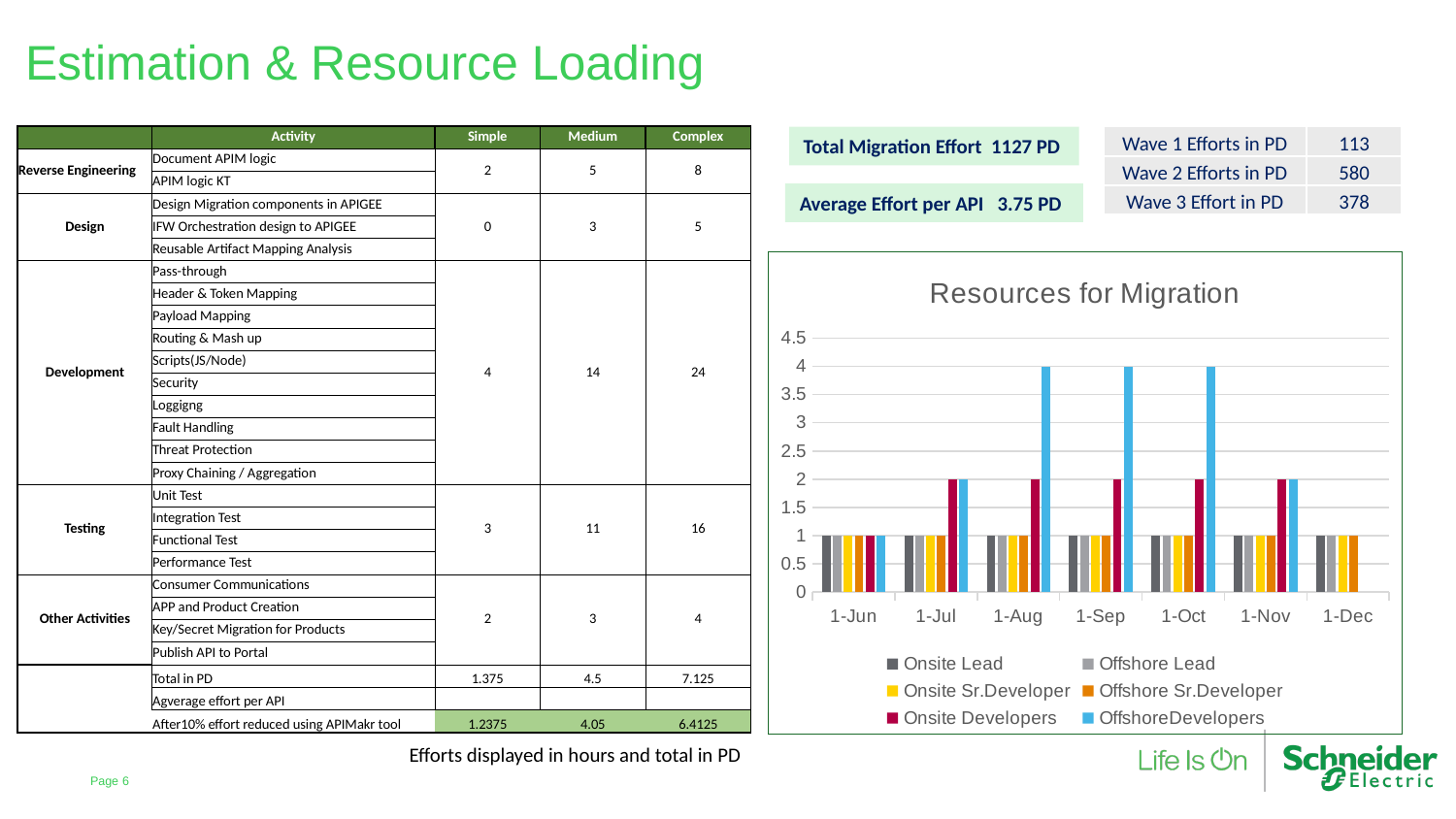

# Estimation & Resource Loading
|  | Activity | Simple | Medium | Complex |
| --- | --- | --- | --- | --- |
| Reverse Engineering | Document APIM logic | 2 | 5 | 8 |
|  | APIM logic KT |  |  |  |
| Design | Design Migration components in APIGEE | 0 | 3 | 5 |
|  | IFW Orchestration design to APIGEE |  |  |  |
|  | Reusable Artifact Mapping Analysis |  |  |  |
| Development | Pass-through | 4 | 14 | 24 |
|  | Header & Token Mapping |  |  |  |
|  | Payload Mapping |  |  |  |
|  | Routing & Mash up |  |  |  |
|  | Scripts(JS/Node) |  |  |  |
|  | Security |  |  |  |
|  | Loggigng |  |  |  |
|  | Fault Handling |  |  |  |
|  | Threat Protection |  |  |  |
|  | Proxy Chaining / Aggregation |  |  |  |
| Testing | Unit Test | 3 | 11 | 16 |
|  | Integration Test |  |  |  |
|  | Functional Test |  |  |  |
|  | Performance Test |  |  |  |
| Other Activities | Consumer Communications | 2 | 3 | 4 |
|  | APP and Product Creation |  |  |  |
|  | Key/Secret Migration for Products |  |  |  |
|  | Publish API to Portal |  |  |  |
|  | Total in PD | 1.375 | 4.5 | 7.125 |
|  | Agverage effort per API |  |  |  |
|  | After10% effort reduced using APIMakr tool | 1.2375 | 4.05 | 6.4125 |
| Wave 1 Efforts in PD | 113 |
| --- | --- |
| Wave 2 Efforts in PD | 580 |
| Wave 3 Effort in PD | 378 |
Total Migration Effort  1127 PD
Average Effort per API   3.75 PD

### Chart: Resources for Migration

| Category | Onsite Lead | Offshore Lead | Onsite Sr.Developer | Offshore Sr.Developer | Onsite Developers | OffshoreDevelopers |
|---|---|---|---|---|---|---|
| 43635 | 1.0 | 1.0 | 1.0 | 1.0 | 1.0 | 1.0 |
| 43665 | 1.0 | 1.0 | 1.0 | 1.0 | 2.0 | 2.0 |
| 43696 | 1.0 | 1.0 | 1.0 | 1.0 | 2.0 | 4.0 |
| 43727 | 1.0 | 1.0 | 1.0 | 1.0 | 2.0 | 4.0 |
| 43757 | 1.0 | 1.0 | 1.0 | 1.0 | 2.0 | 4.0 |
| 43788 | 1.0 | 1.0 | 1.0 | 1.0 | 2.0 | 2.0 |
| 43818 | 1.0 | 1.0 | 1.0 | 1.0 | None | None |
Efforts displayed in hours and total in PD
Page 6